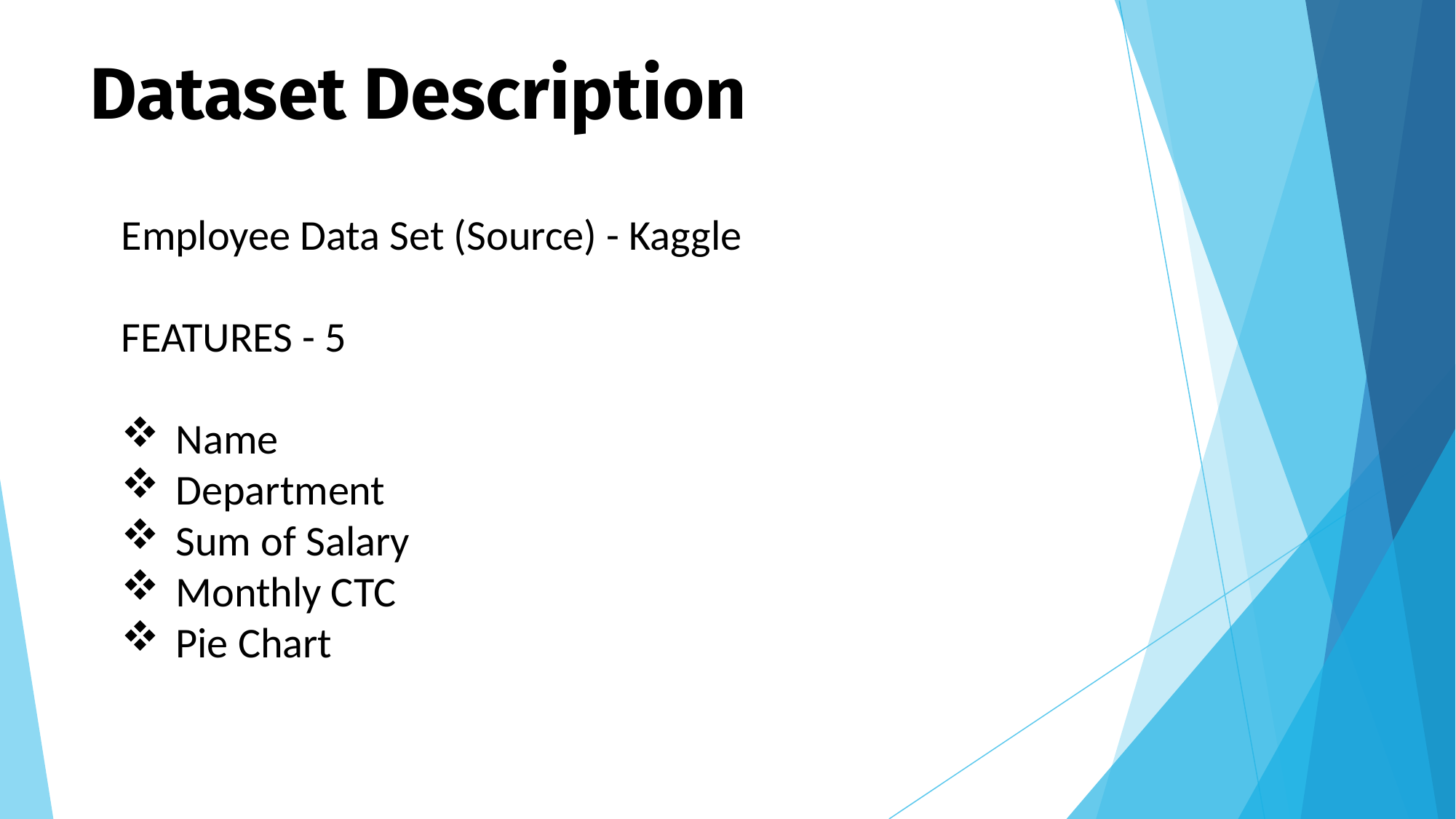

# Dataset Description
Employee Data Set (Source) - Kaggle

FEATURES - 5

Name
Department
Sum of Salary
Monthly CTC
Pie Chart